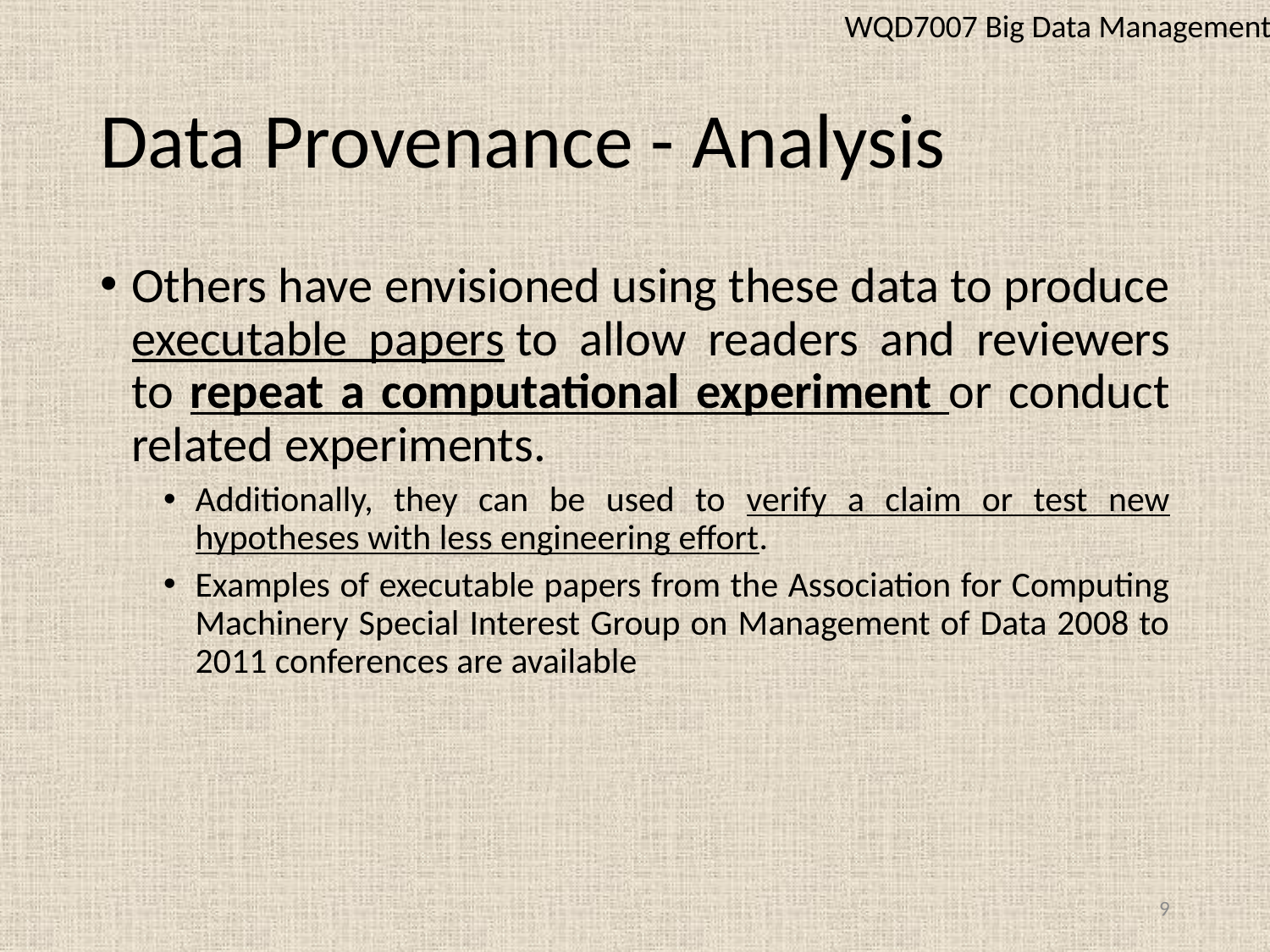

WQD7007 Big Data Management
# Data Provenance - Analysis
Others have envisioned using these data to produce executable papers to allow readers and reviewers to repeat a computational experiment or conduct related experiments.
Additionally, they can be used to verify a claim or test new hypotheses with less engineering effort.
Examples of executable papers from the Association for Computing Machinery Special Interest Group on Management of Data 2008 to 2011 conferences are available
9